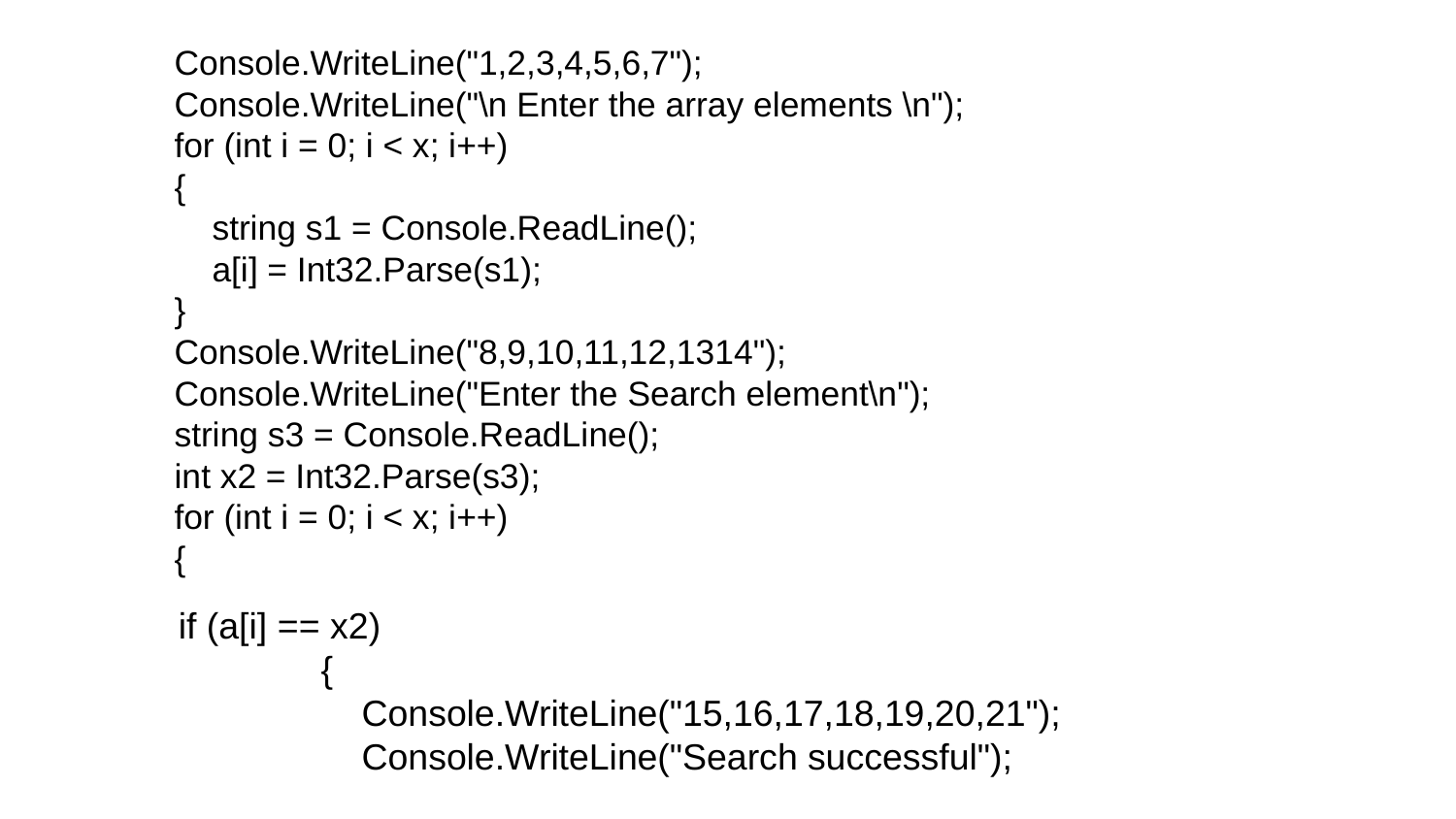

Console.WriteLine("1,2,3,4,5,6,7");
            Console.WriteLine("\n Enter the array elements \n");
            for (int i = 0; i < x; i++)
            {
                string s1 = Console.ReadLine();
                a[i] = Int32.Parse(s1);
            }
            Console.WriteLine("8,9,10,11,12,1314");
            Console.WriteLine("Enter the Search element\n");
            string s3 = Console.ReadLine();
            int x2 = Int32.Parse(s3);
            for (int i = 0; i < x; i++)
            {

  if (a[i] == x2)
                {
                    Console.WriteLine("15,16,17,18,19,20,21");
                    Console.WriteLine("Search successful");